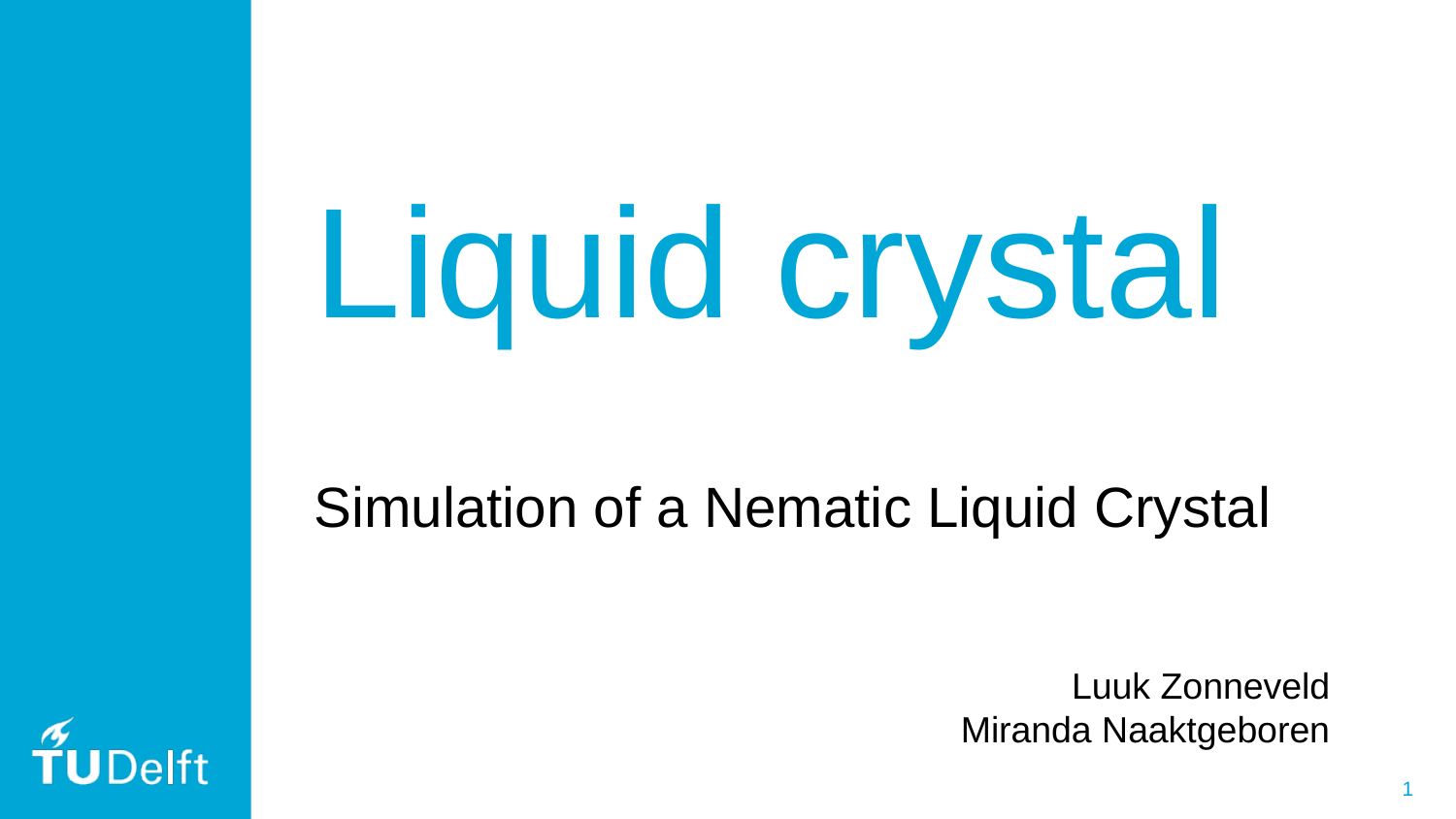

# Liquid crystal
Simulation of a Nematic Liquid Crystal
Luuk Zonneveld
Miranda Naaktgeboren